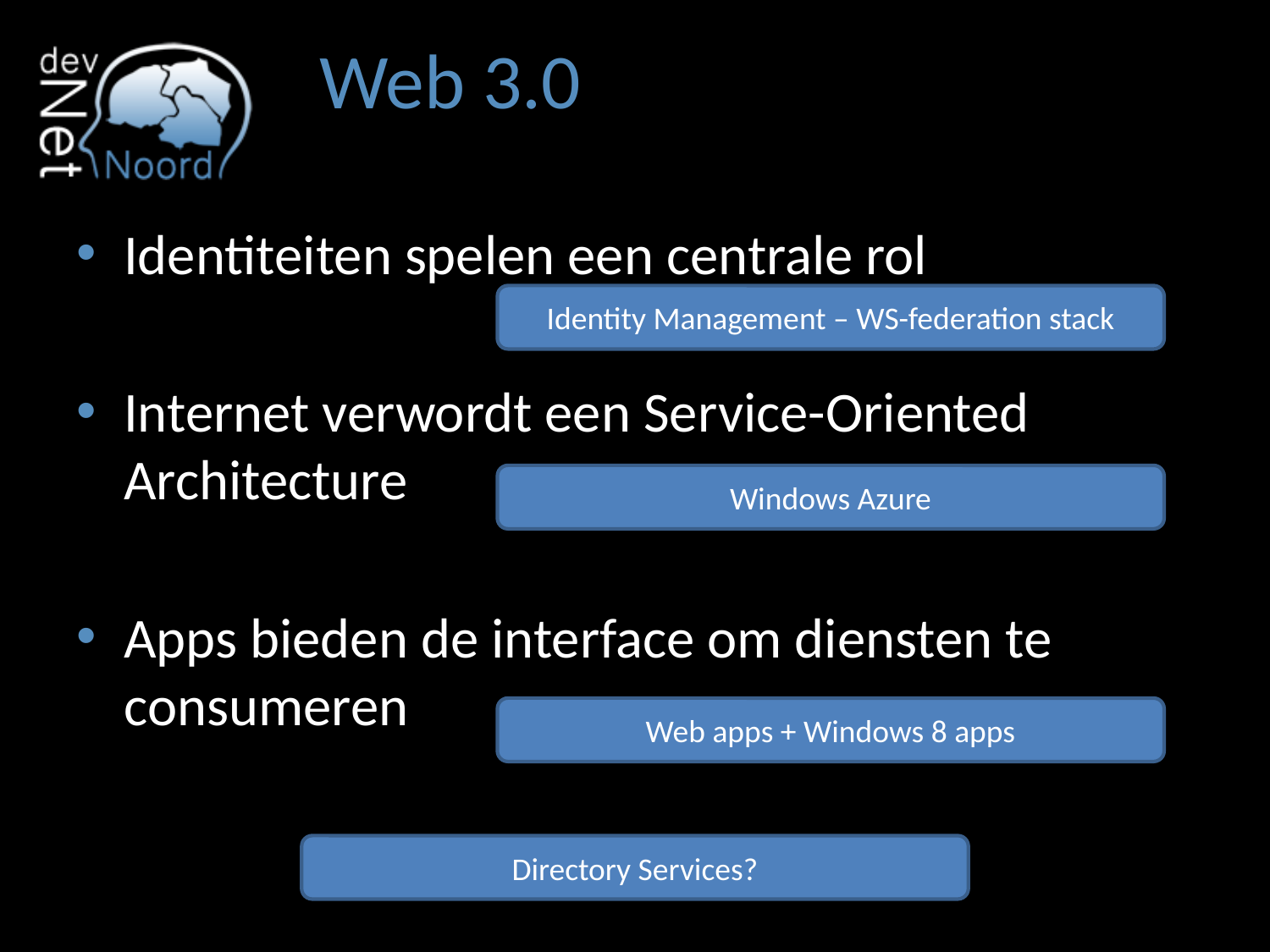

# Web 3.0
Identiteiten spelen een centrale rol

Internet verwordt een Service-Oriented Architecture

Apps bieden de interface om diensten te consumeren
Identity Management – WS-federation stack
Windows Azure
Web apps + Windows 8 apps
Directory Services?